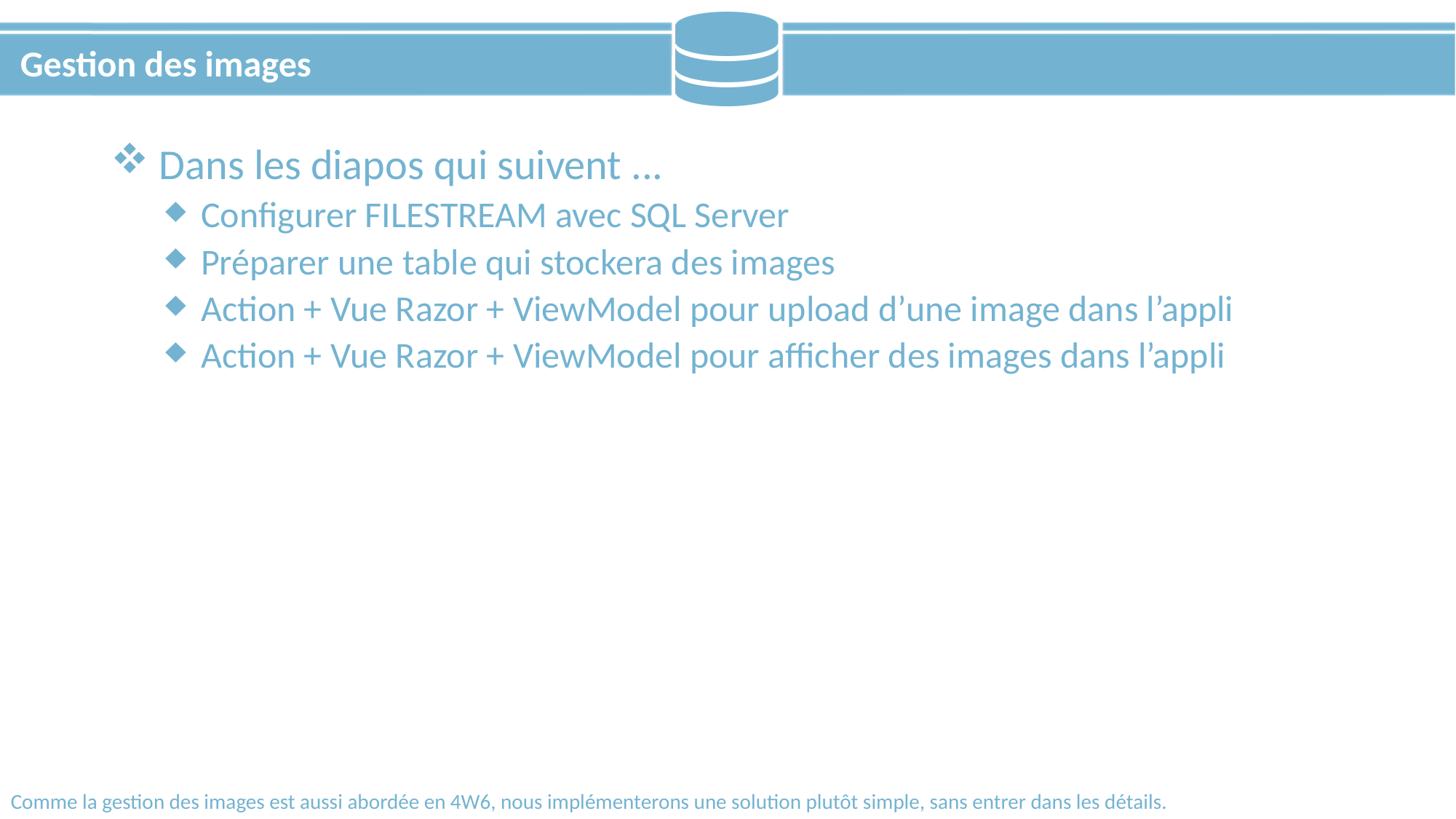

# Gestion des images
 Dans les diapos qui suivent ...
 Configurer FILESTREAM avec SQL Server
 Préparer une table qui stockera des images
 Action + Vue Razor + ViewModel pour upload d’une image dans l’appli
 Action + Vue Razor + ViewModel pour afficher des images dans l’appli
Comme la gestion des images est aussi abordée en 4W6, nous implémenterons une solution plutôt simple, sans entrer dans les détails.